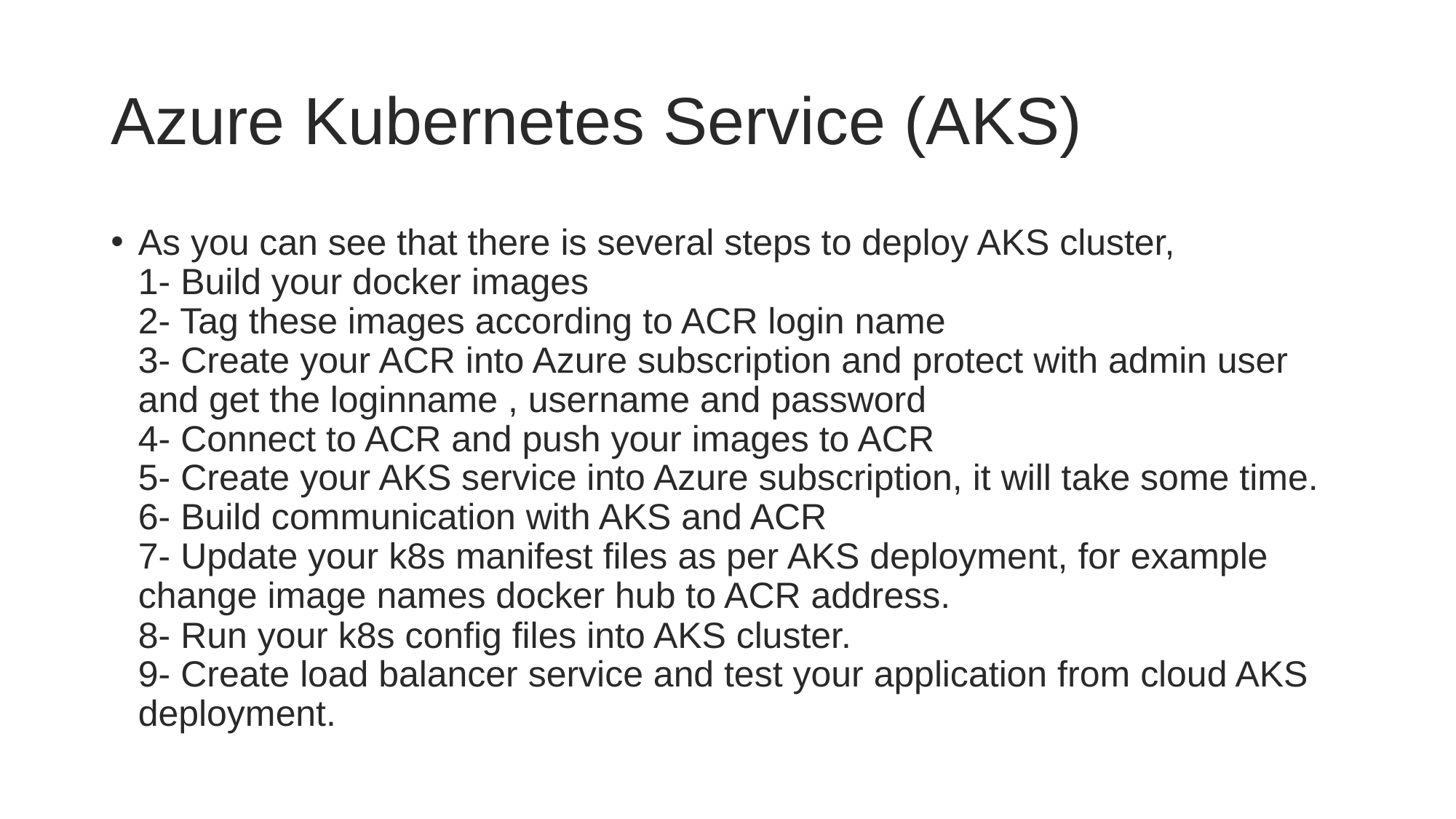

# Azure Kubernetes Service (AKS)
As you can see that there is several steps to deploy AKS cluster,
1- Build your docker images
2- Tag these images according to ACR login name
3- Create your ACR into Azure subscription and protect with admin user and get the loginname , username and password
4- Connect to ACR and push your images to ACR
5- Create your AKS service into Azure subscription, it will take some time.
6- Build communication with AKS and ACR
7- Update your k8s manifest files as per AKS deployment, for example change image names docker hub to ACR address.
8- Run your k8s config files into AKS cluster.
9- Create load balancer service and test your application from cloud AKS deployment.